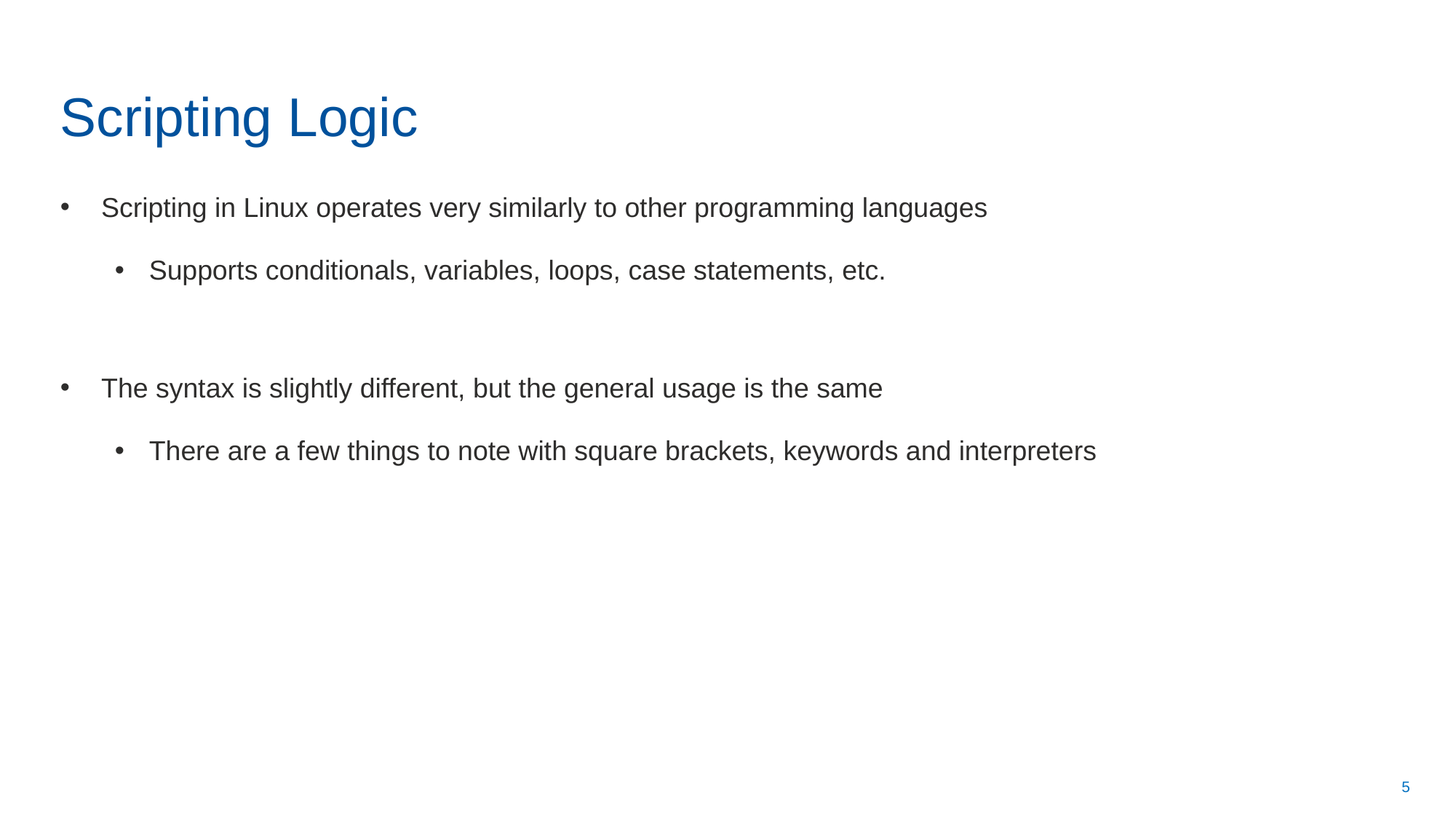

# Scripting Logic
Scripting in Linux operates very similarly to other programming languages
Supports conditionals, variables, loops, case statements, etc.

The syntax is slightly different, but the general usage is the same
There are a few things to note with square brackets, keywords and interpreters